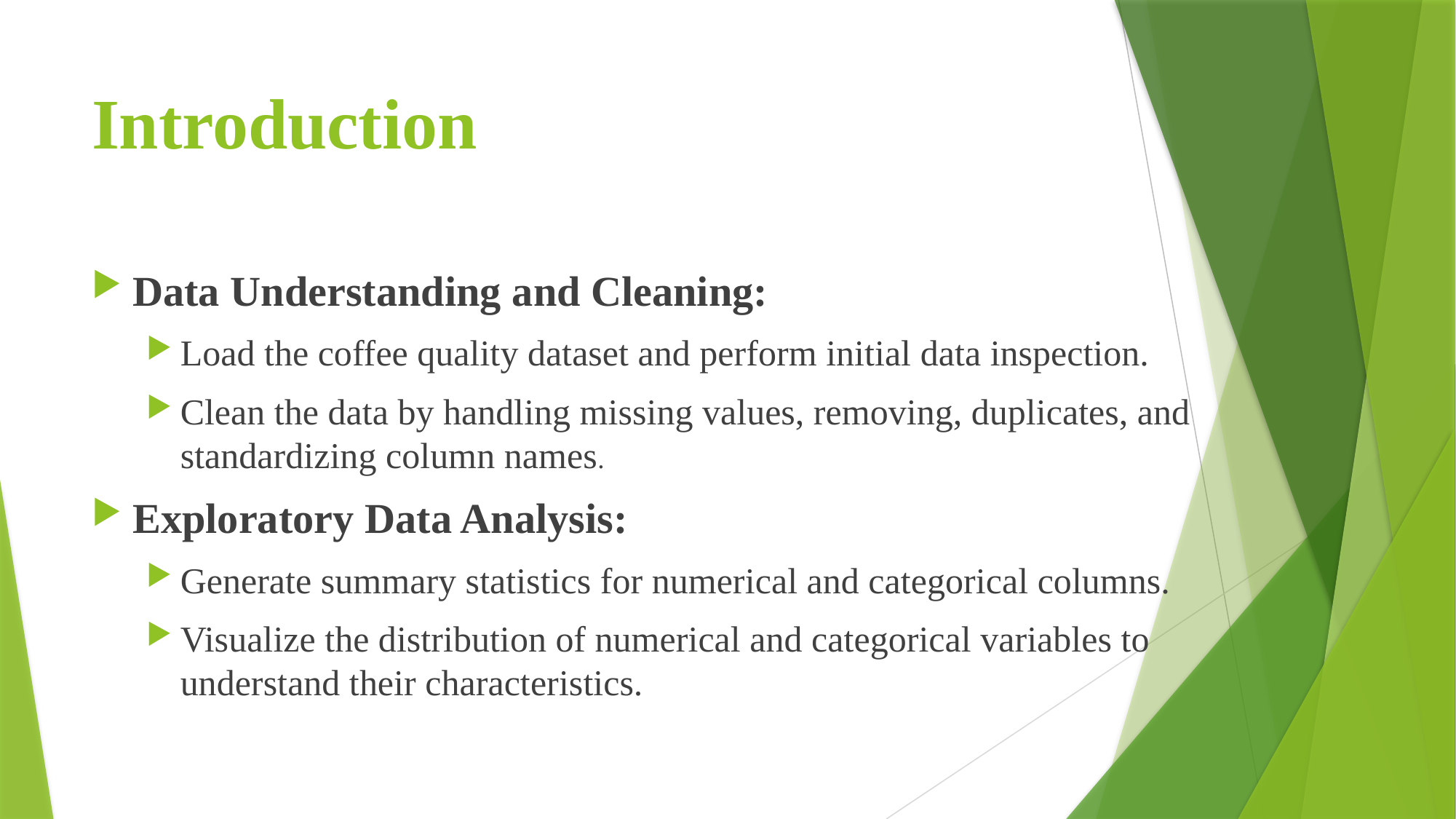

# Introduction
Data Understanding and Cleaning:
Load the coffee quality dataset and perform initial data inspection.
Clean the data by handling missing values, removing, duplicates, and standardizing column names.
Exploratory Data Analysis:
Generate summary statistics for numerical and categorical columns.
Visualize the distribution of numerical and categorical variables to understand their characteristics.